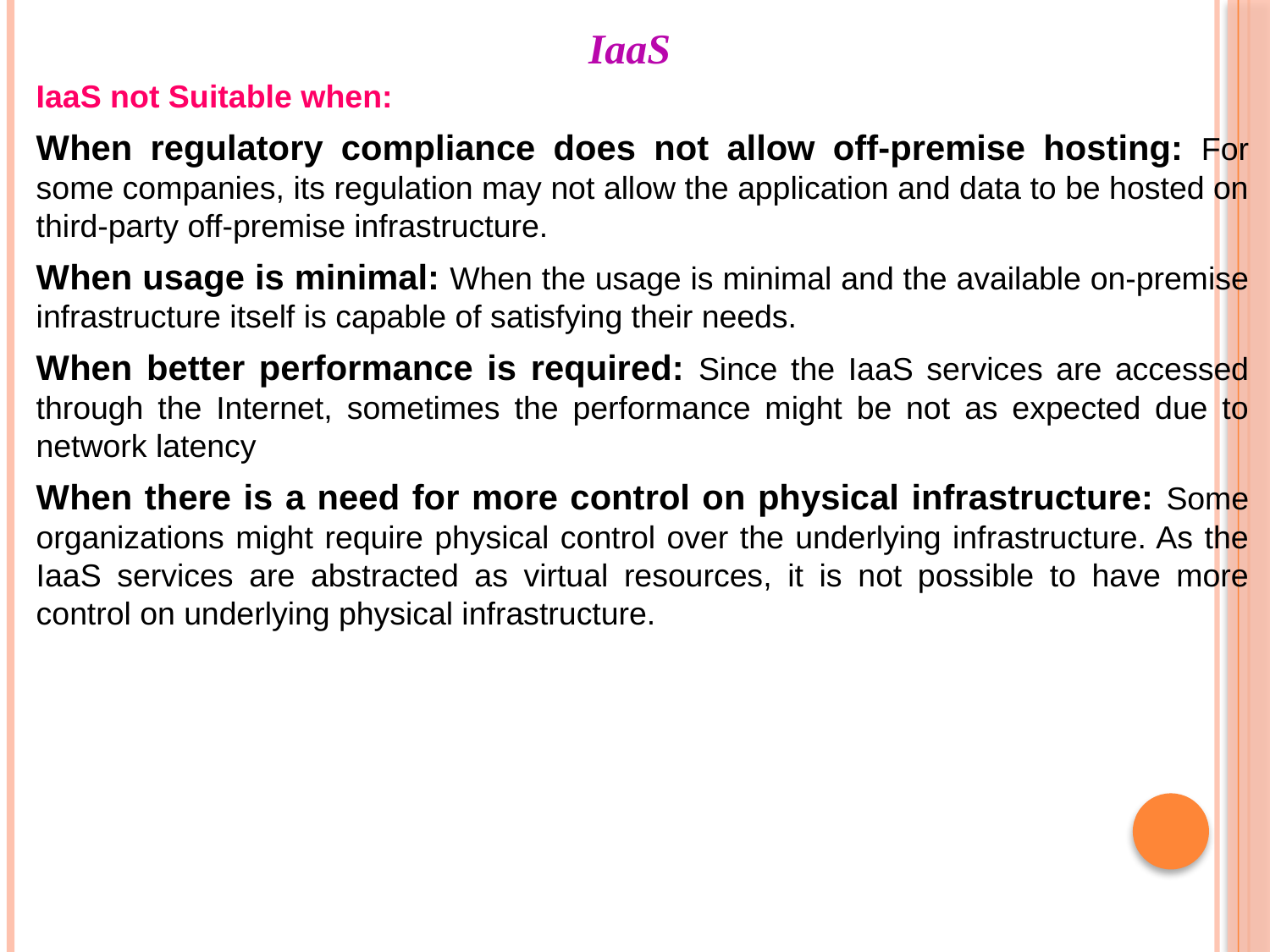

# IaaS
IaaS not Suitable when:
When regulatory compliance does not allow off-premise hosting: For some companies, its regulation may not allow the application and data to be hosted on third-party off-premise infrastructure.
When usage is minimal: When the usage is minimal and the available on-premise infrastructure itself is capable of satisfying their needs.
When better performance is required: Since the IaaS services are accessed through the Internet, sometimes the performance might be not as expected due to network latency
When there is a need for more control on physical infrastructure: Some organizations might require physical control over the underlying infrastructure. As the IaaS services are abstracted as virtual resources, it is not possible to have more control on underlying physical infrastructure.